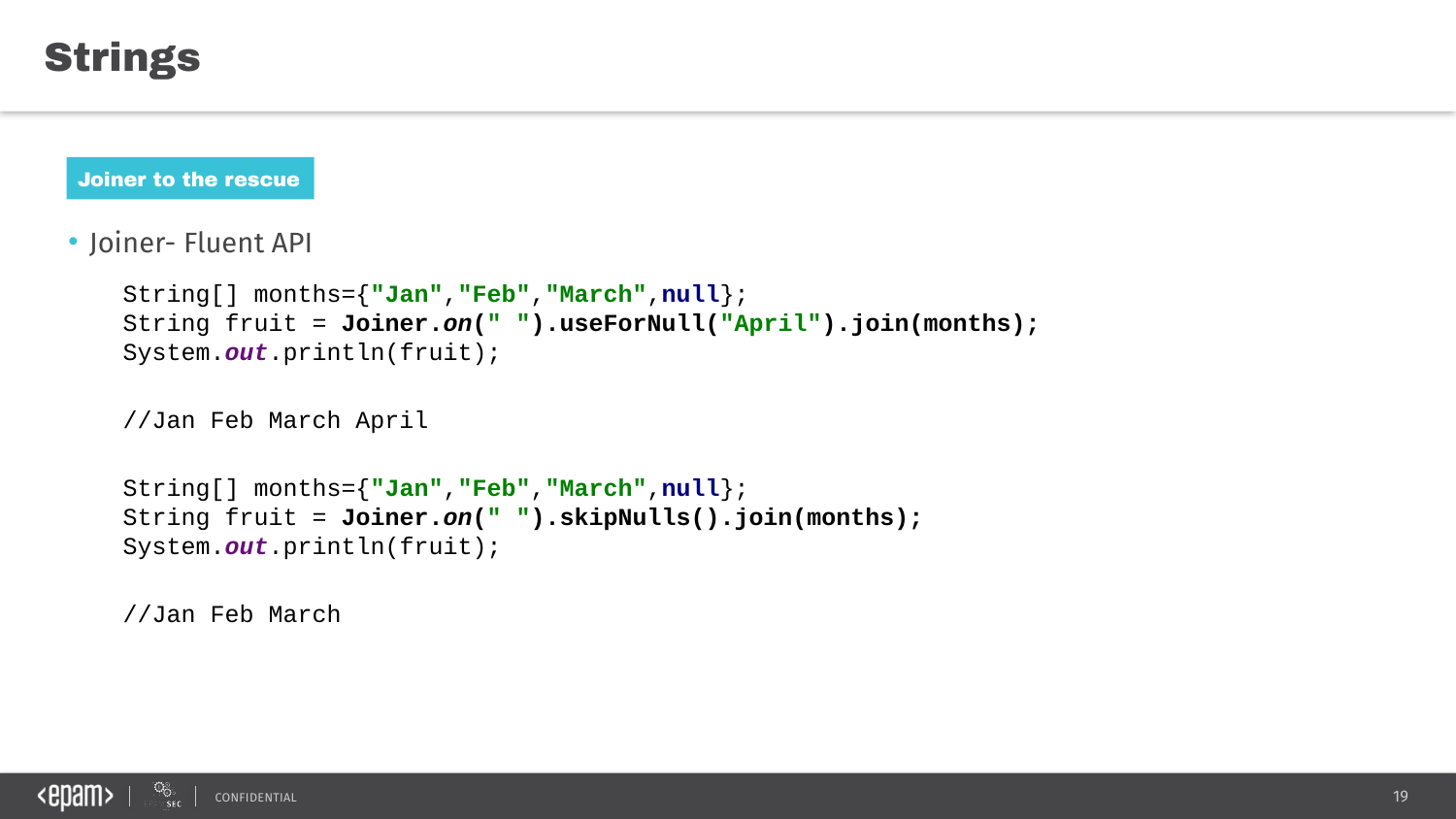

Strings
Joiner to the rescue
Joiner- Fluent API
String[] months={"Jan","Feb","March",null};
String fruit = Joiner.on(" ").useForNull("April").join(months);
System.out.println(fruit);

//Jan Feb March April

String[] months={"Jan","Feb","March",null};
String fruit = Joiner.on(" ").skipNulls().join(months);
System.out.println(fruit);

//Jan Feb March